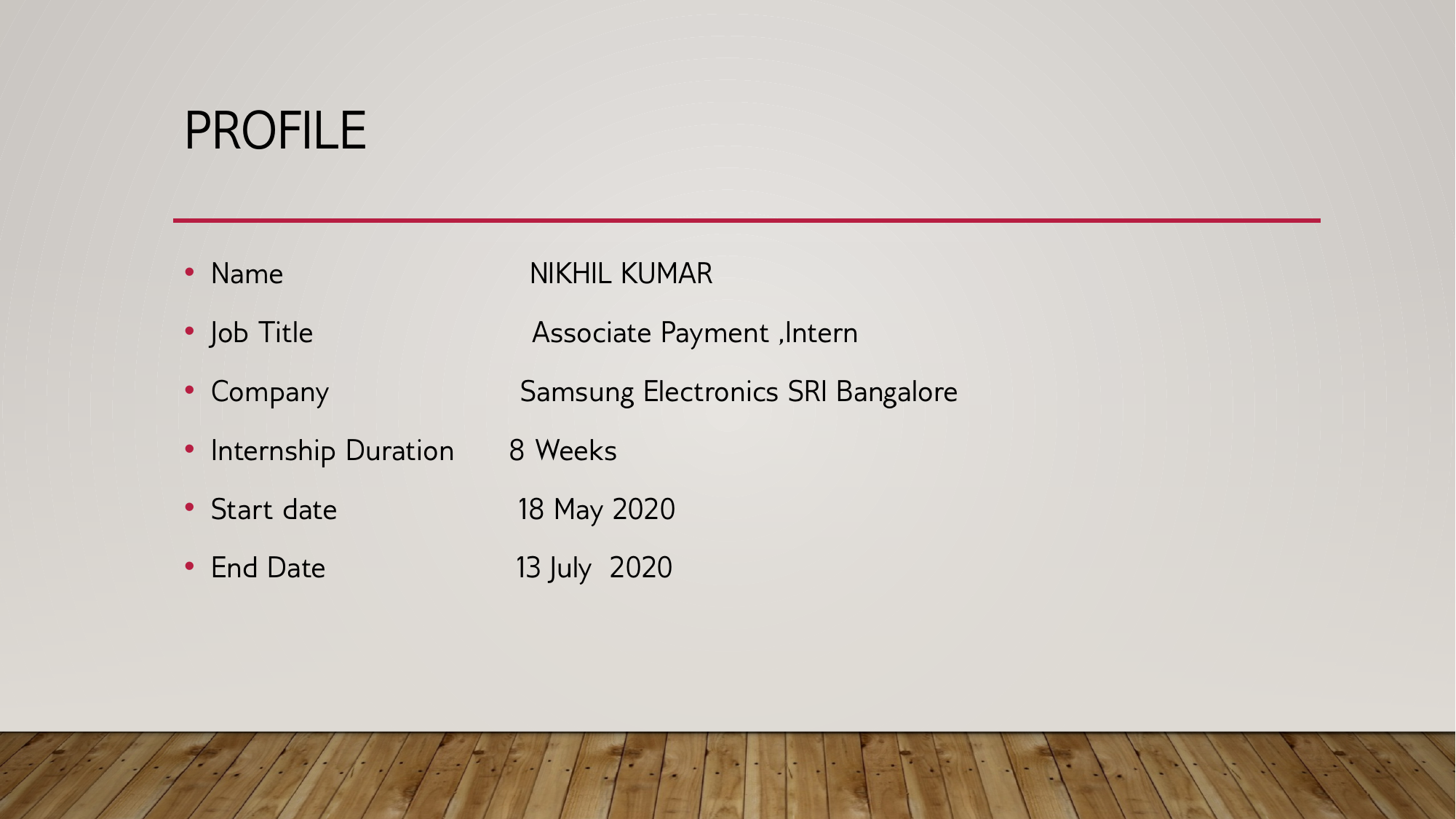

# PROFILE
Name                           NIKHIL KUMAR
Job Title                        Associate Payment ,Intern
Company                     Samsung Electronics SRI Bangalore
Internship Duration      8 Weeks
Start date                    18 May 2020
End Date                     13 July  2020